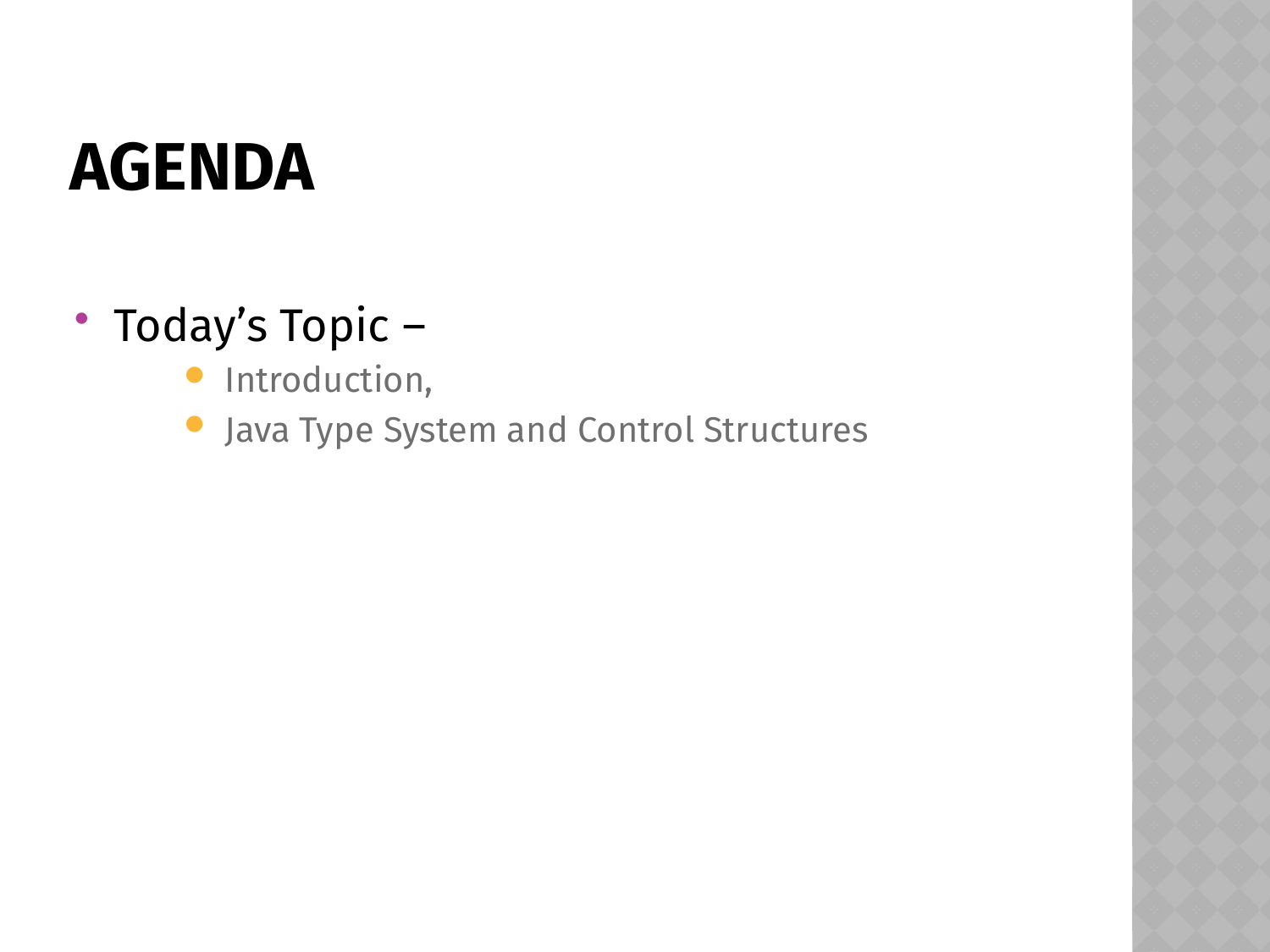

# AGENDA

Today’s Topic –
 Introduction,
 Java Type System and Control Structures